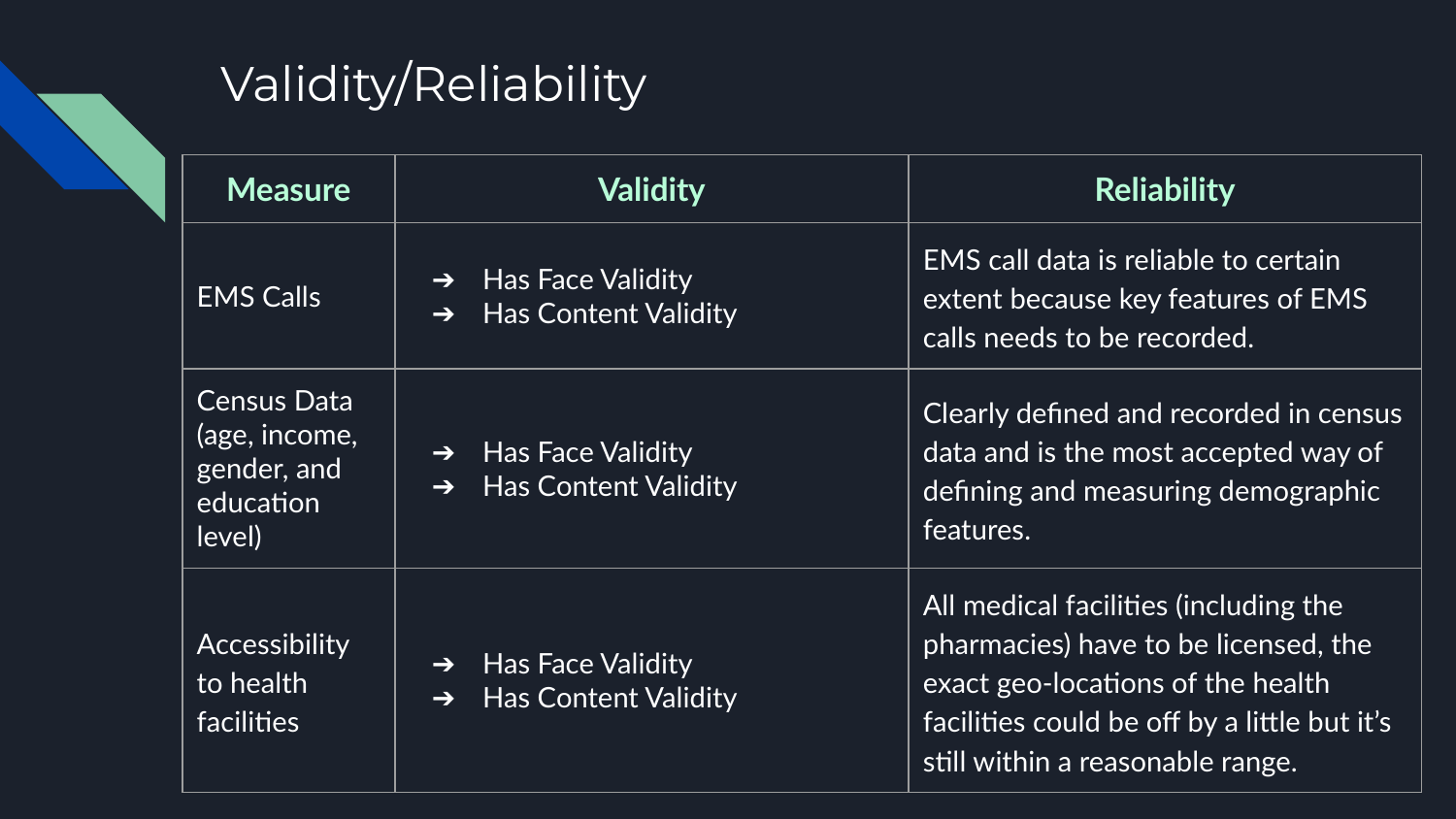

# Validity/Reliability
| Measure | Validity | Reliability |
| --- | --- | --- |
| EMS Calls | Has Face Validity Has Content Validity | EMS call data is reliable to certain extent because key features of EMS calls needs to be recorded. |
| Census Data (age, income, gender, and education level) | Has Face Validity Has Content Validity | Clearly defined and recorded in census data and is the most accepted way of defining and measuring demographic features. |
| Accessibility to health facilities | Has Face Validity Has Content Validity | All medical facilities (including the pharmacies) have to be licensed, the exact geo-locations of the health facilities could be off by a little but it’s still within a reasonable range. |